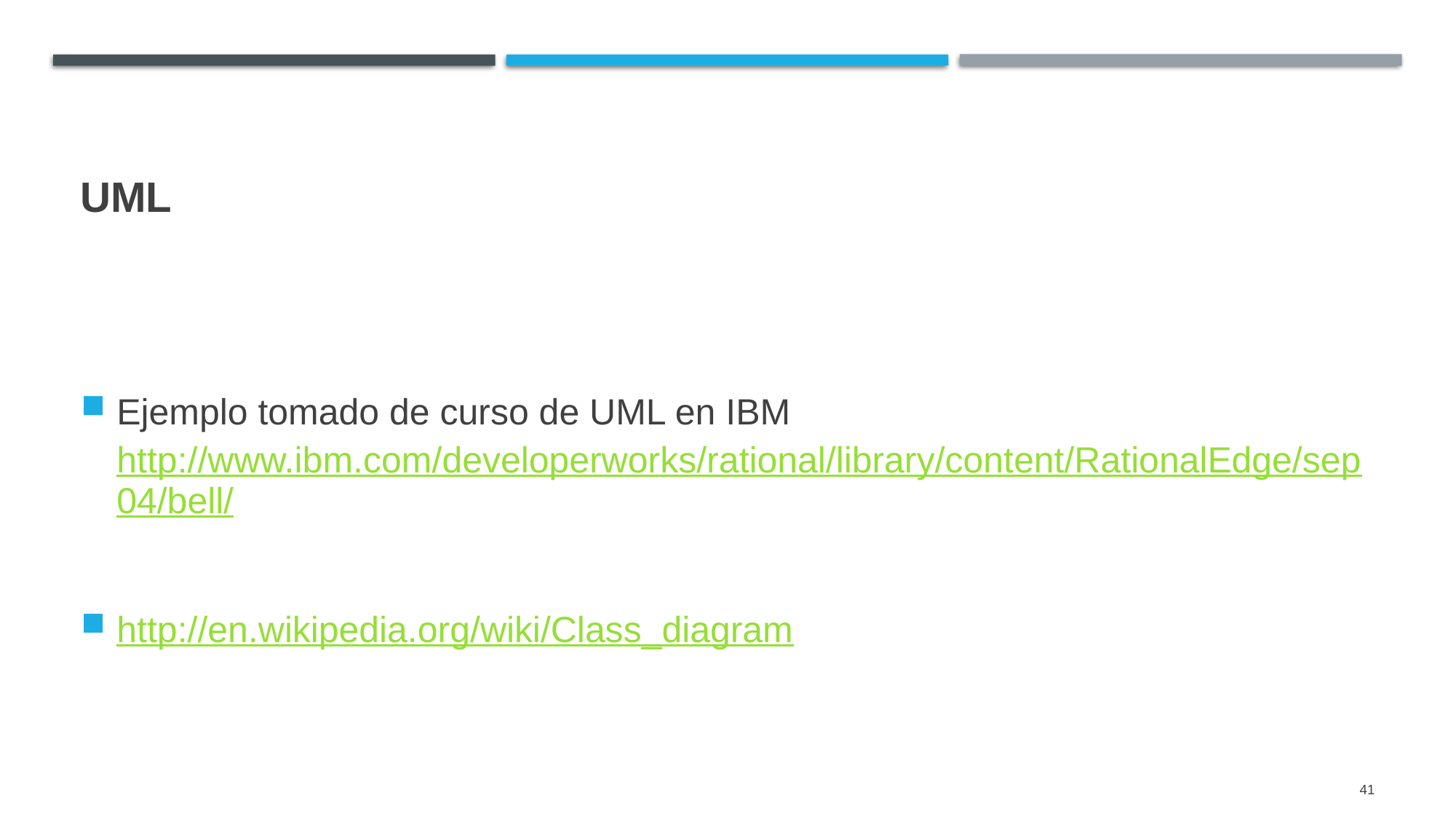

# UML
Ejemplo tomado de curso de UML en IBM http://www.ibm.com/developerworks/rational/library/content/RationalEdge/sep04/bell/

http://en.wikipedia.org/wiki/Class_diagram
41